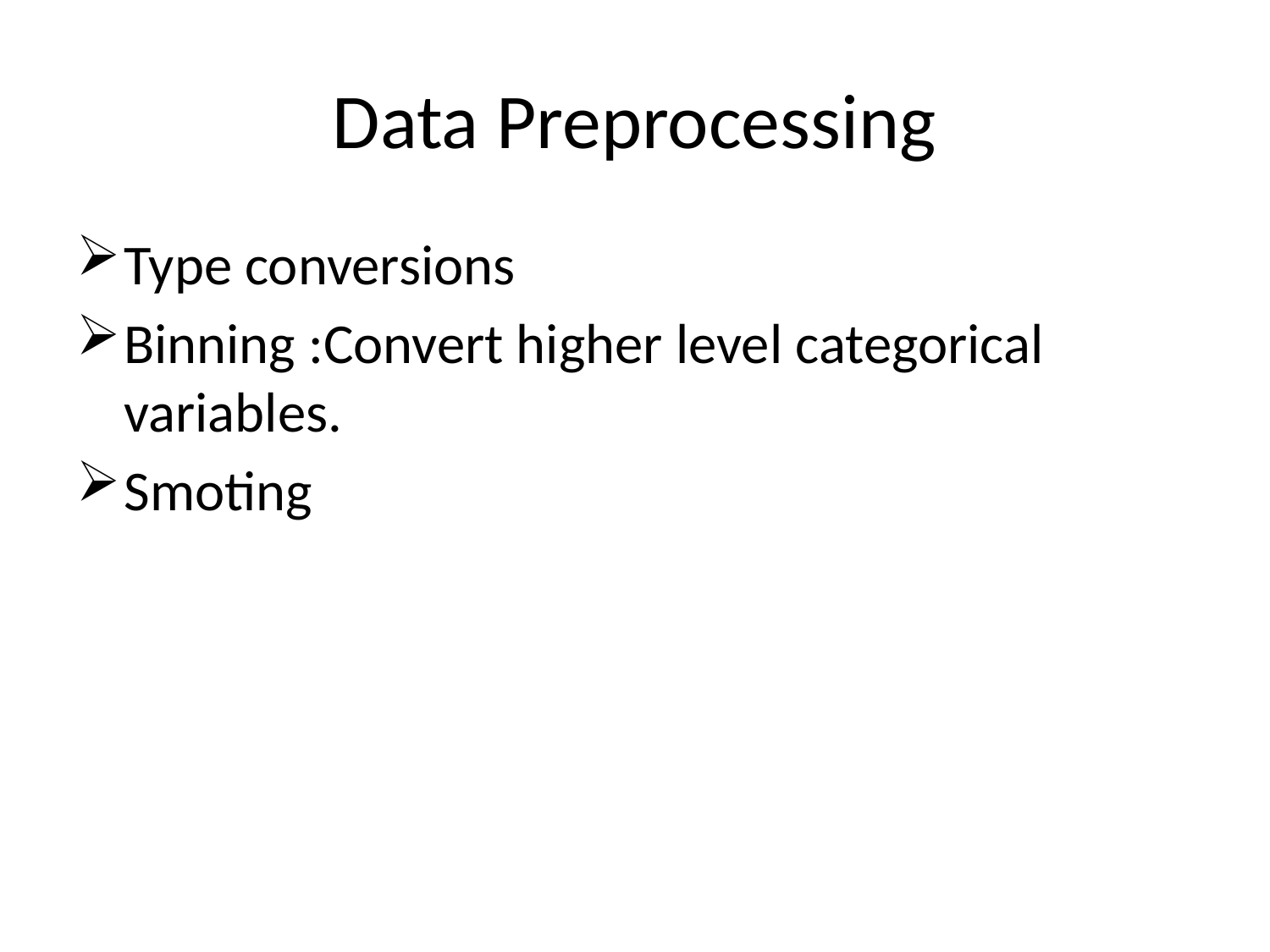

# Data Preprocessing
Type conversions
Binning :Convert higher level categorical variables.
Smoting